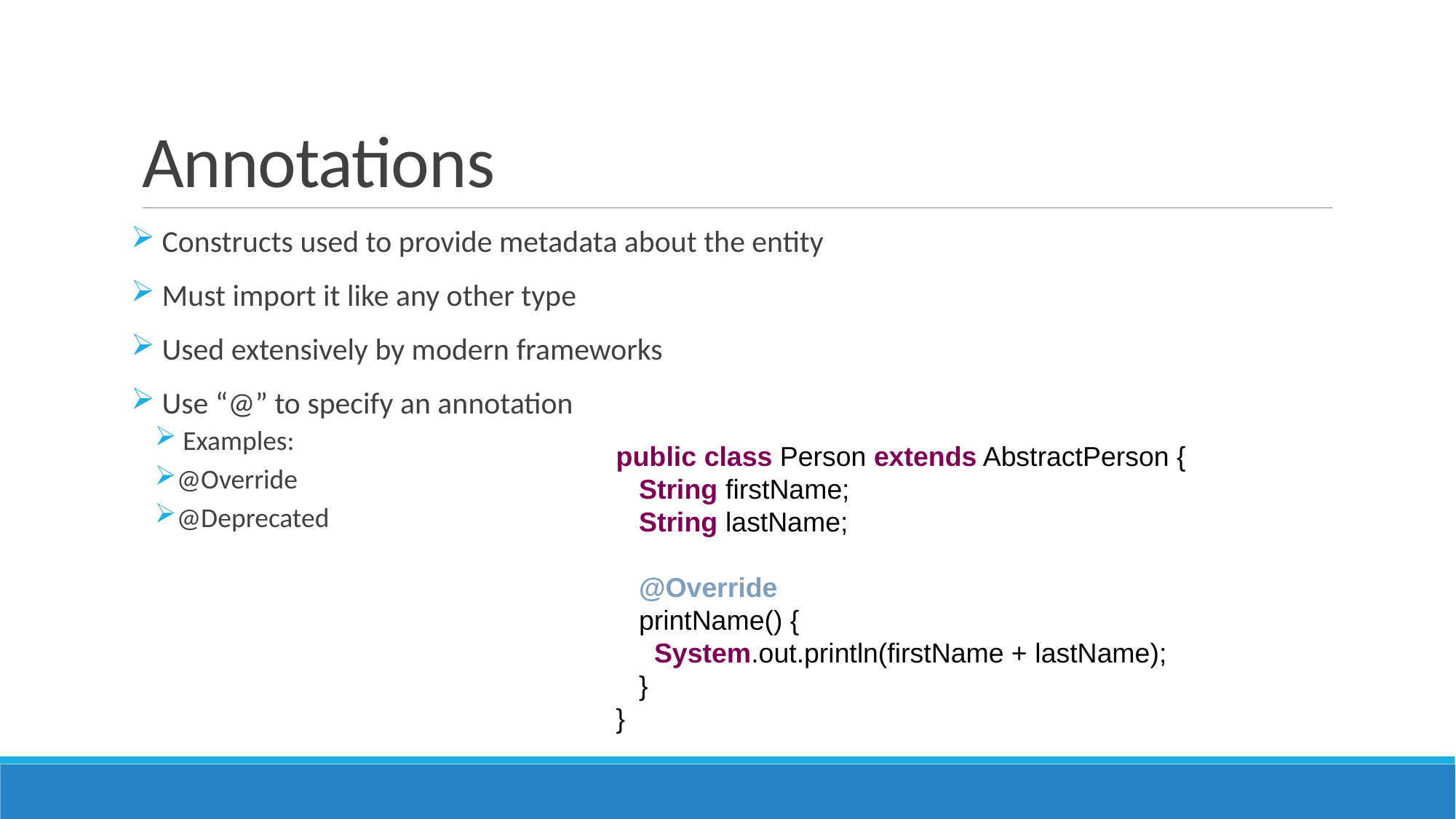

# Annotations
 Constructs used to provide metadata about the entity
 Must import it like any other type
 Used extensively by modern frameworks
 Use “@” to specify an annotation
 Examples:
@Override
@Deprecated
public class Person extends AbstractPerson {
   String firstName;
   String lastName;

   @Override
   printName() {
     System.out.println(firstName + lastName);
   }
}